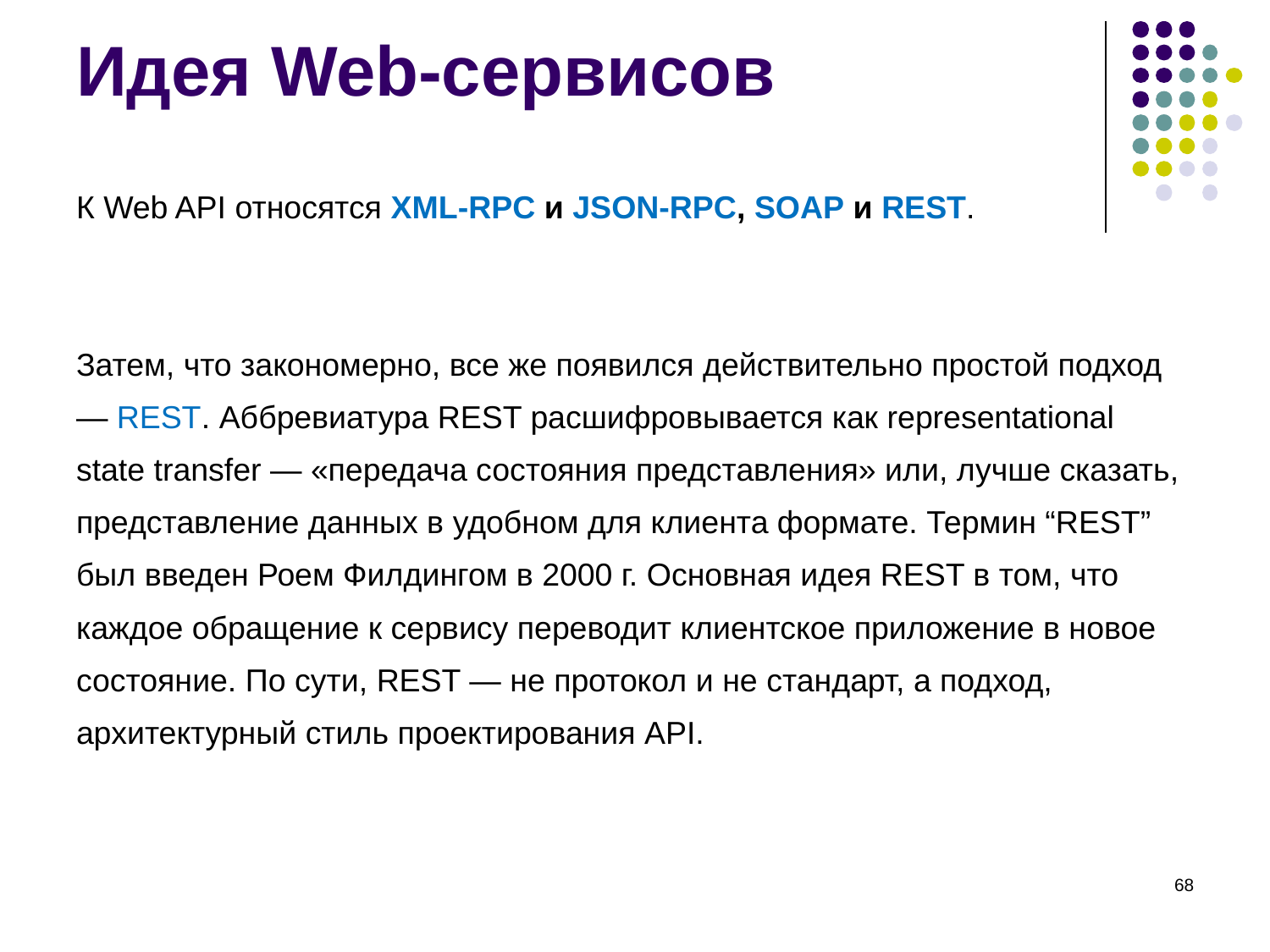

Идея Web-сервисов
К Web API относятся XML-RPC и JSON-RPC, SOAP и REST.
Затем, что закономерно, все же появился действительно простой подход — REST. Аббревиатура REST расшифровывается как representational state transfer — «передача состояния представления» или, лучше сказать, представление данных в удобном для клиента формате. Термин “REST” был введен Роем Филдингом в 2000 г. Основная идея REST в том, что каждое обращение к сервису переводит клиентское приложение в новое состояние. По сути, REST — не протокол и не стандарт, а подход, архитектурный стиль проектирования API.
68